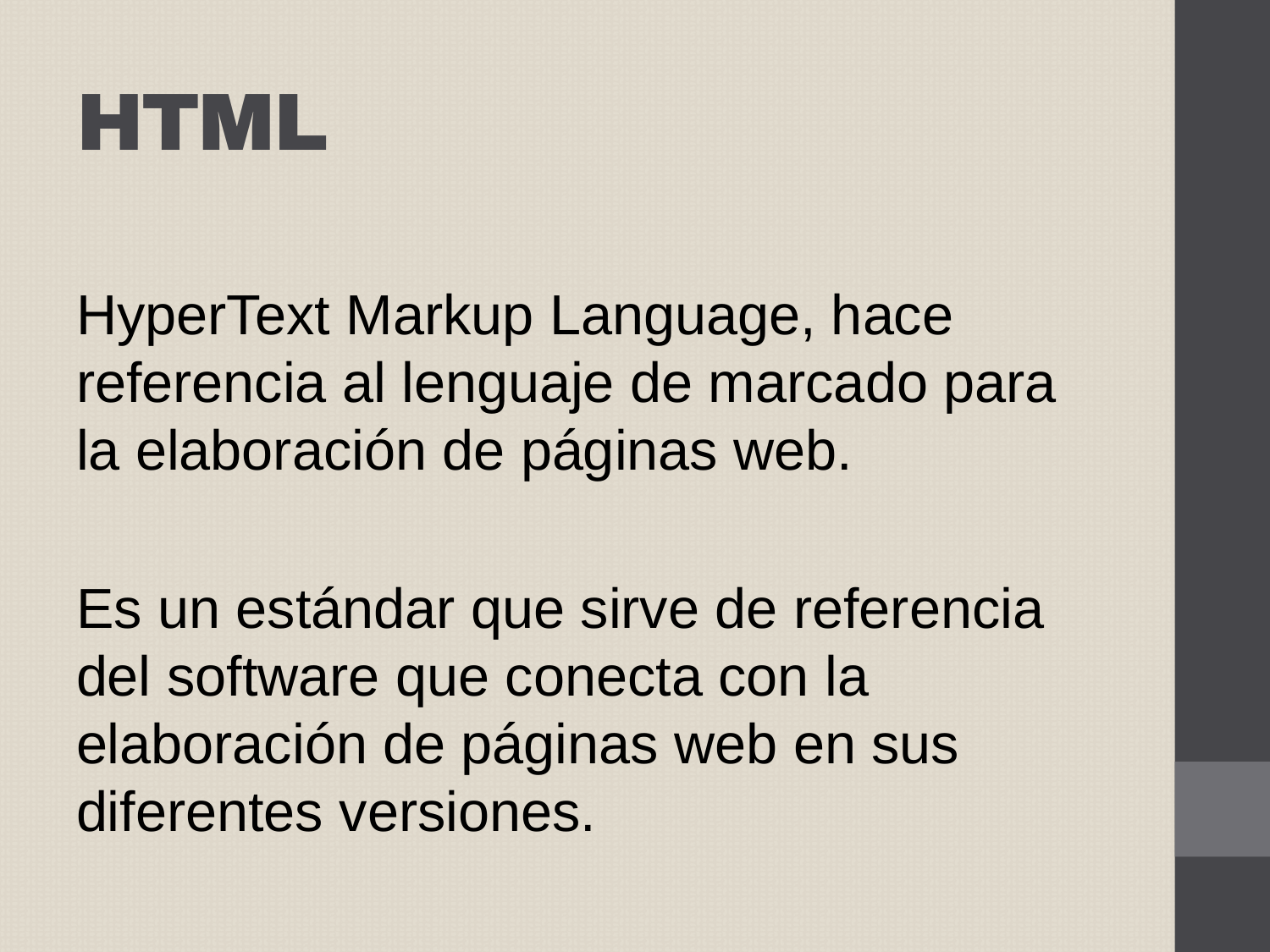

# HTML
HyperText Markup Language, hace referencia al lenguaje de marcado para la elaboración de páginas web.

Es un estándar que sirve de referencia del software que conecta con la elaboración de páginas web en sus diferentes versiones.